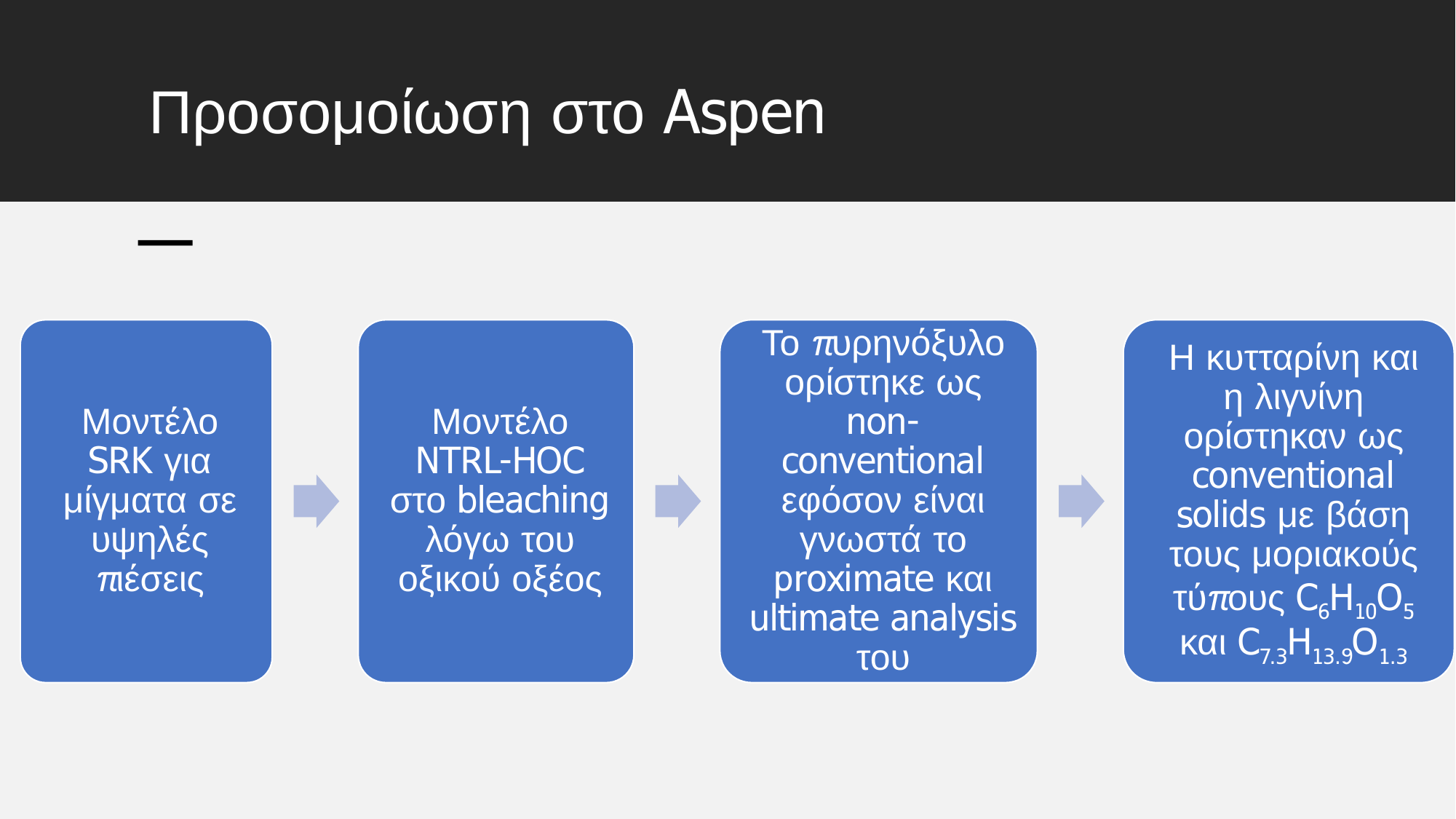

# Προσομοίωση στο Aspen

Μοντέλο SRK για μίγματα σε υψηλές πιέσεις

Μοντέλο NTRL-HOC στο bleaching λόγω του οξικού οξέος

Το πυρηνόξυλο ορίστηκε ως non-conventional εφόσον είναι γνωστά το proximate και ultimate analysis του

Η κυτταρίνη και η λιγνίνη ορίστηκαν ως conventional solids με βάση τους μοριακούς τύπους C6H10O5 και C7.3H13.9O1.3